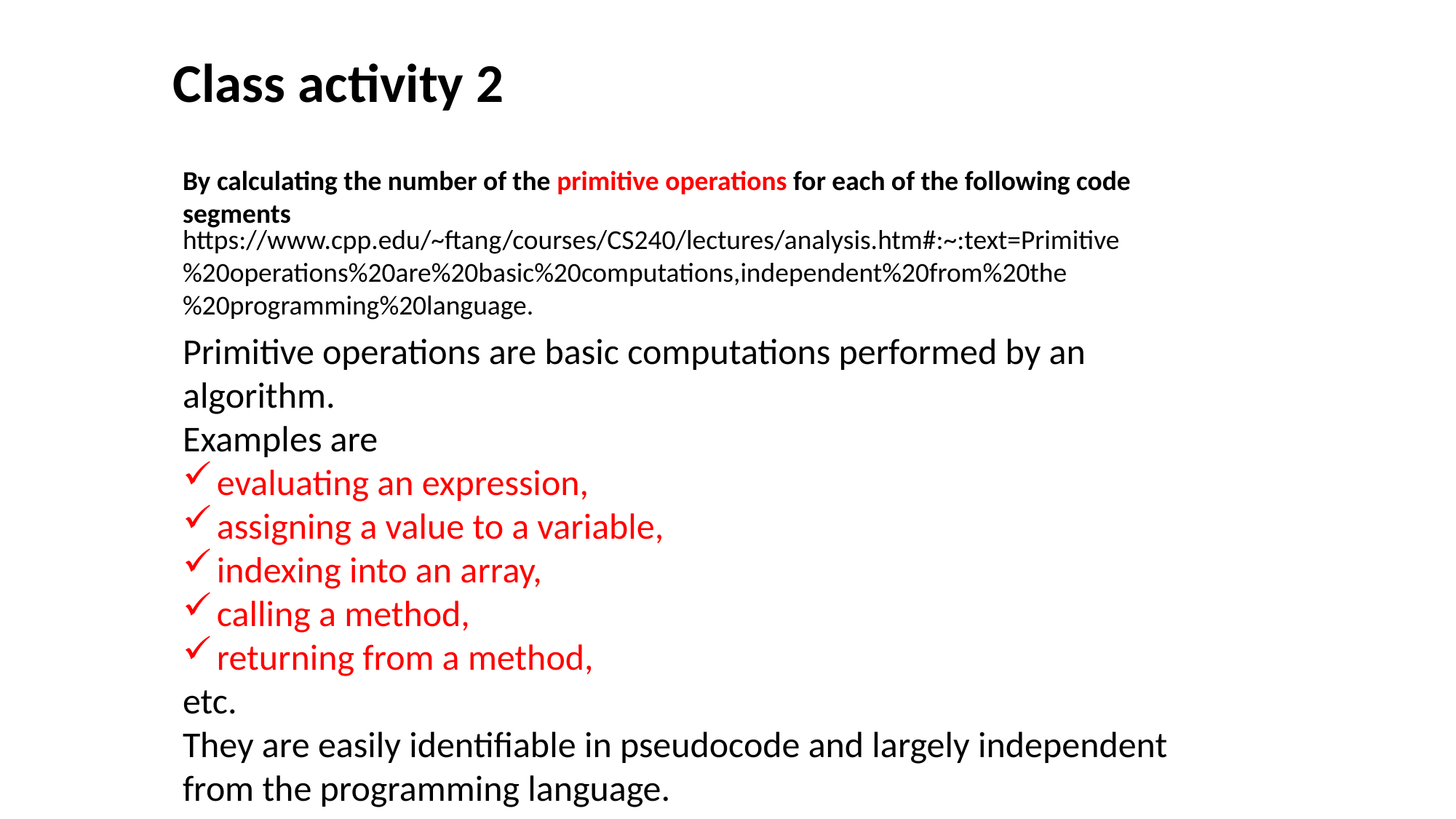

Class activity 2
By calculating the number of the primitive operations for each of the following code segments
https://www.cpp.edu/~ftang/courses/CS240/lectures/analysis.htm#:~:text=Primitive%20operations%20are%20basic%20computations,independent%20from%20the%20programming%20language.
Primitive operations are basic computations performed by an algorithm.
Examples are
evaluating an expression,
assigning a value to a variable,
indexing into an array,
calling a method,
returning from a method,
etc.
They are easily identifiable in pseudocode and largely independent from the programming language.